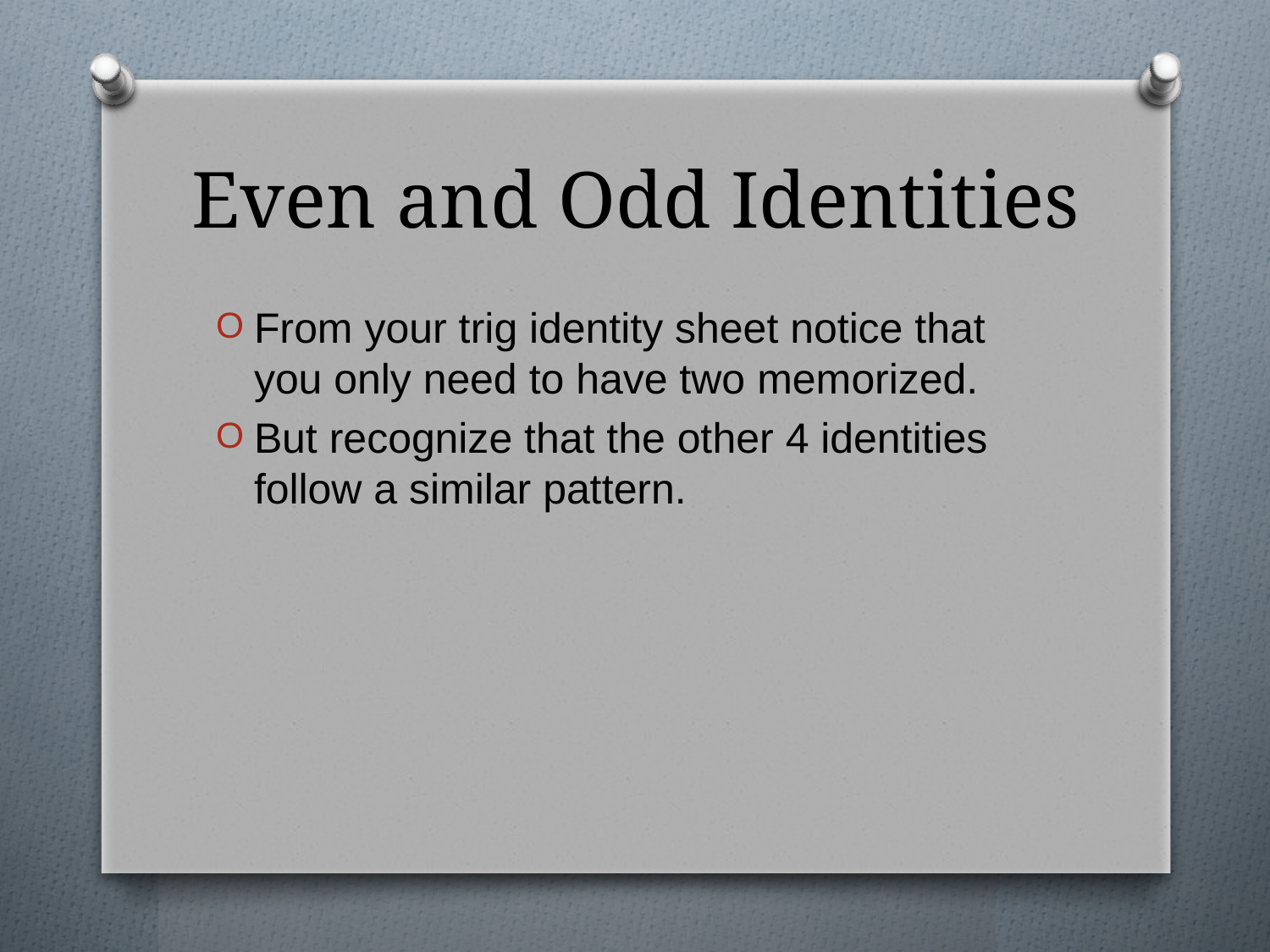

# Even and Odd Identities
From your trig identity sheet notice that you only need to have two memorized.
But recognize that the other 4 identities follow a similar pattern.